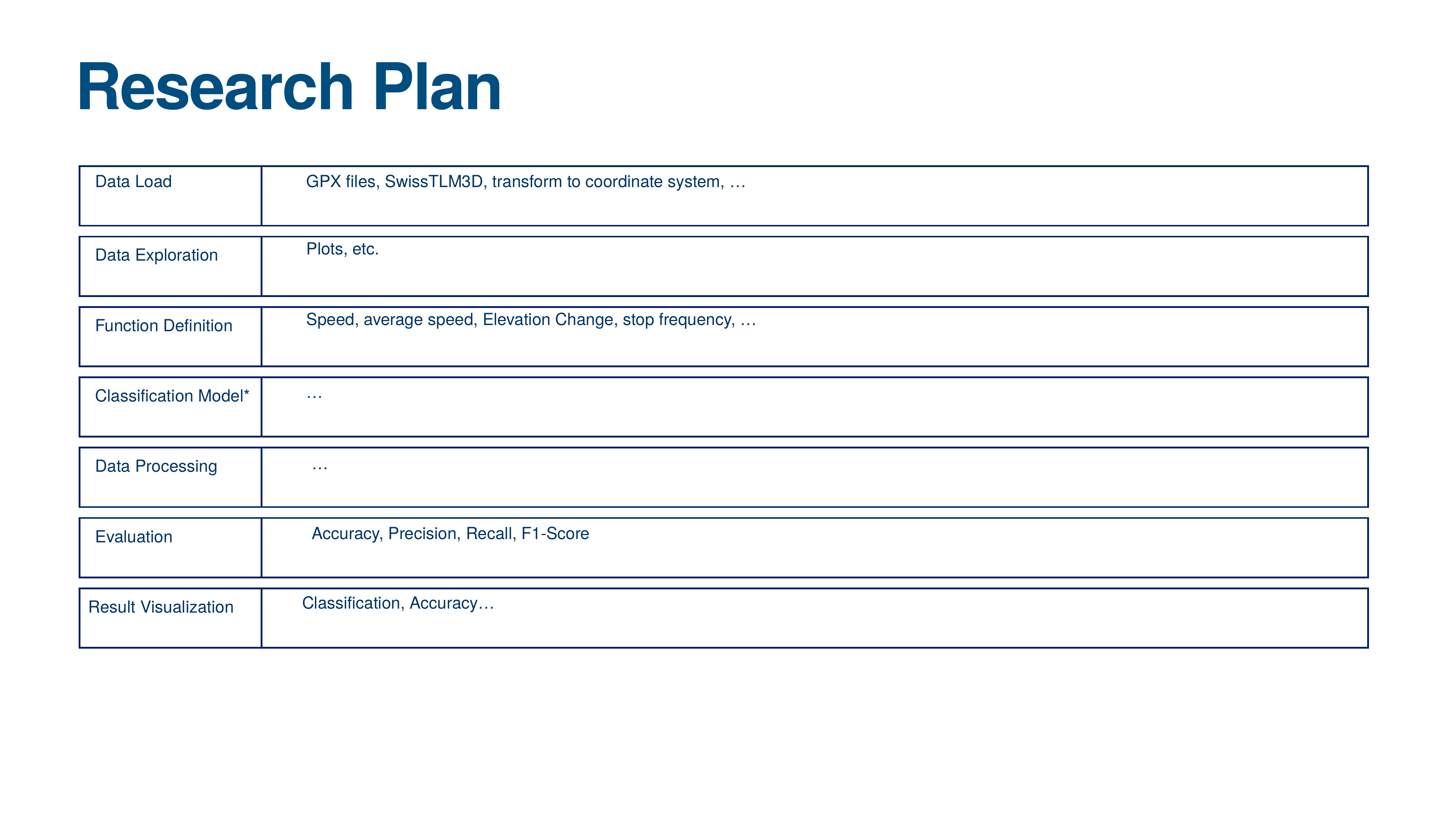

# Research Plan
Data Load
GPX files, SwissTLM3D, transform to coordinate system, …

Plots, etc.
Data Exploration

Speed, average speed, Elevation Change, stop frequency, …
Function Definition

…
Classification Model*

…
Data Processing

Accuracy, Precision, Recall, F1-Score
Evaluation

Classification, Accuracy…
Result Visualization